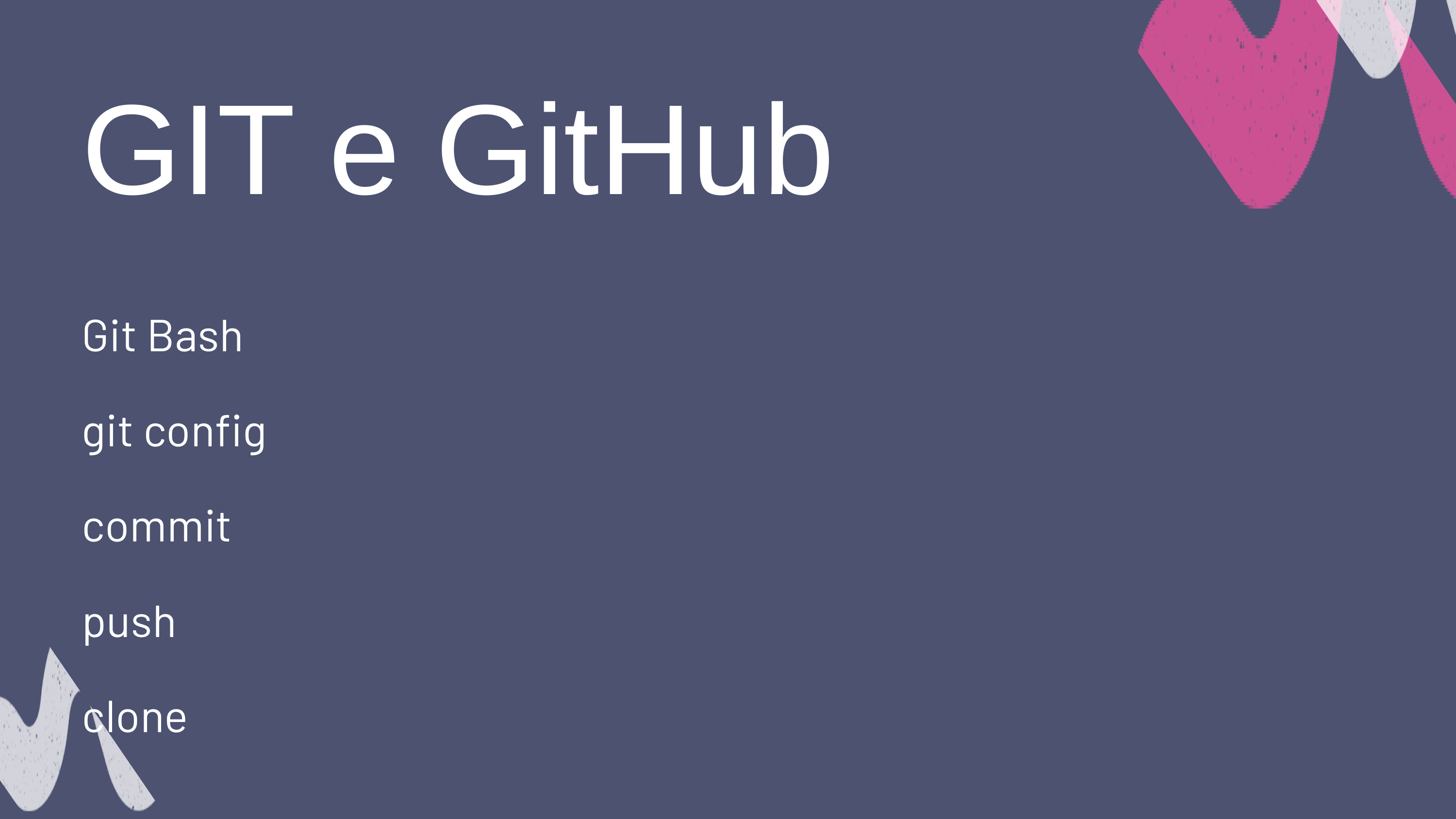

GIT e GitHub
Git Bash
git config
commit
push
clone